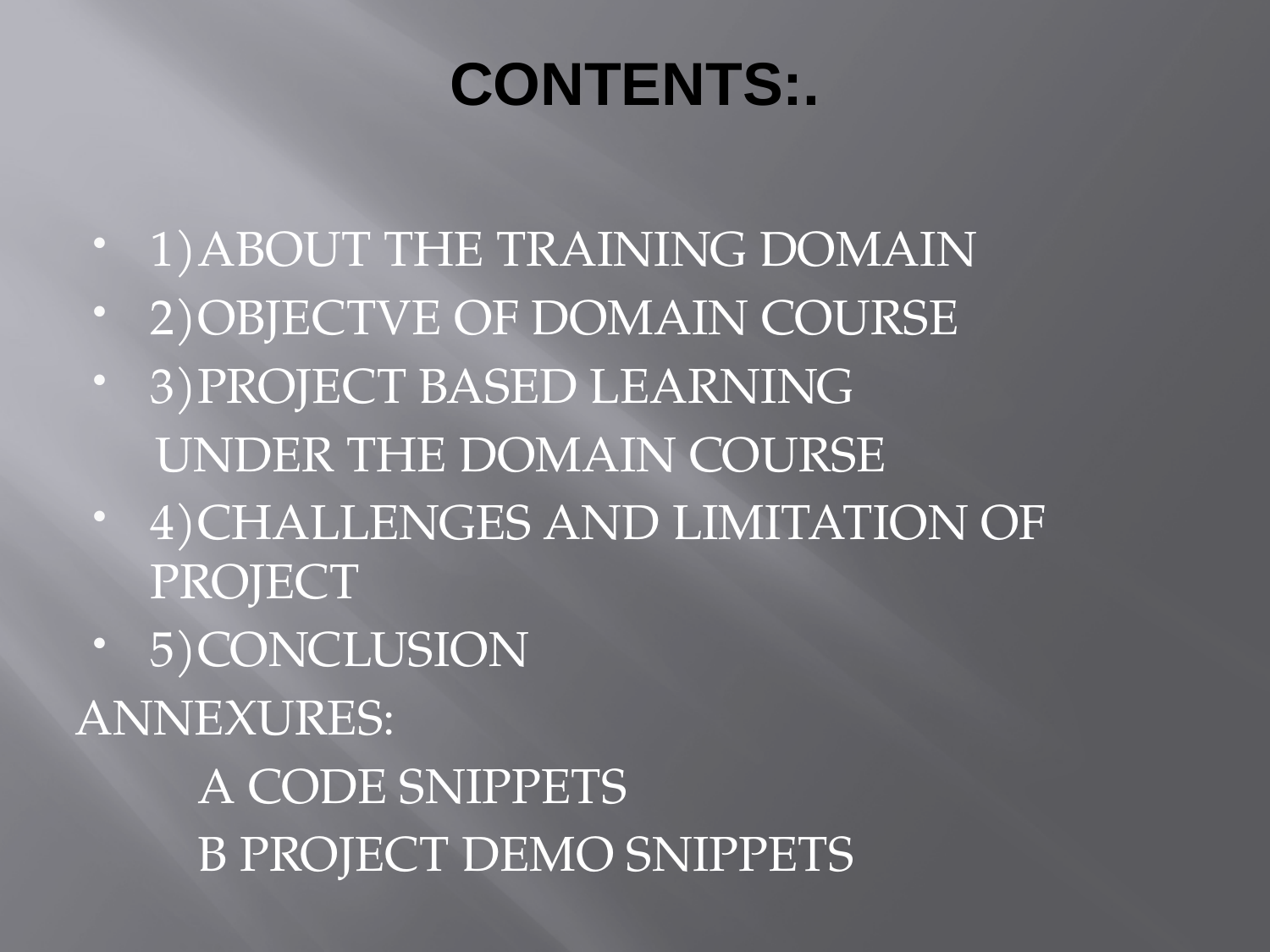

# CONTENTS:.
1)ABOUT THE TRAINING DOMAIN
2)OBJECTVE OF DOMAIN COURSE
3)PROJECT BASED LEARNING
     UNDER THE DOMAIN COURSE
4)CHALLENGES AND LIMITATION OF PROJECT
5)CONCLUSION
ANNEXURES:
          A CODE SNIPPETS
          B PROJECT DEMO SNIPPETS